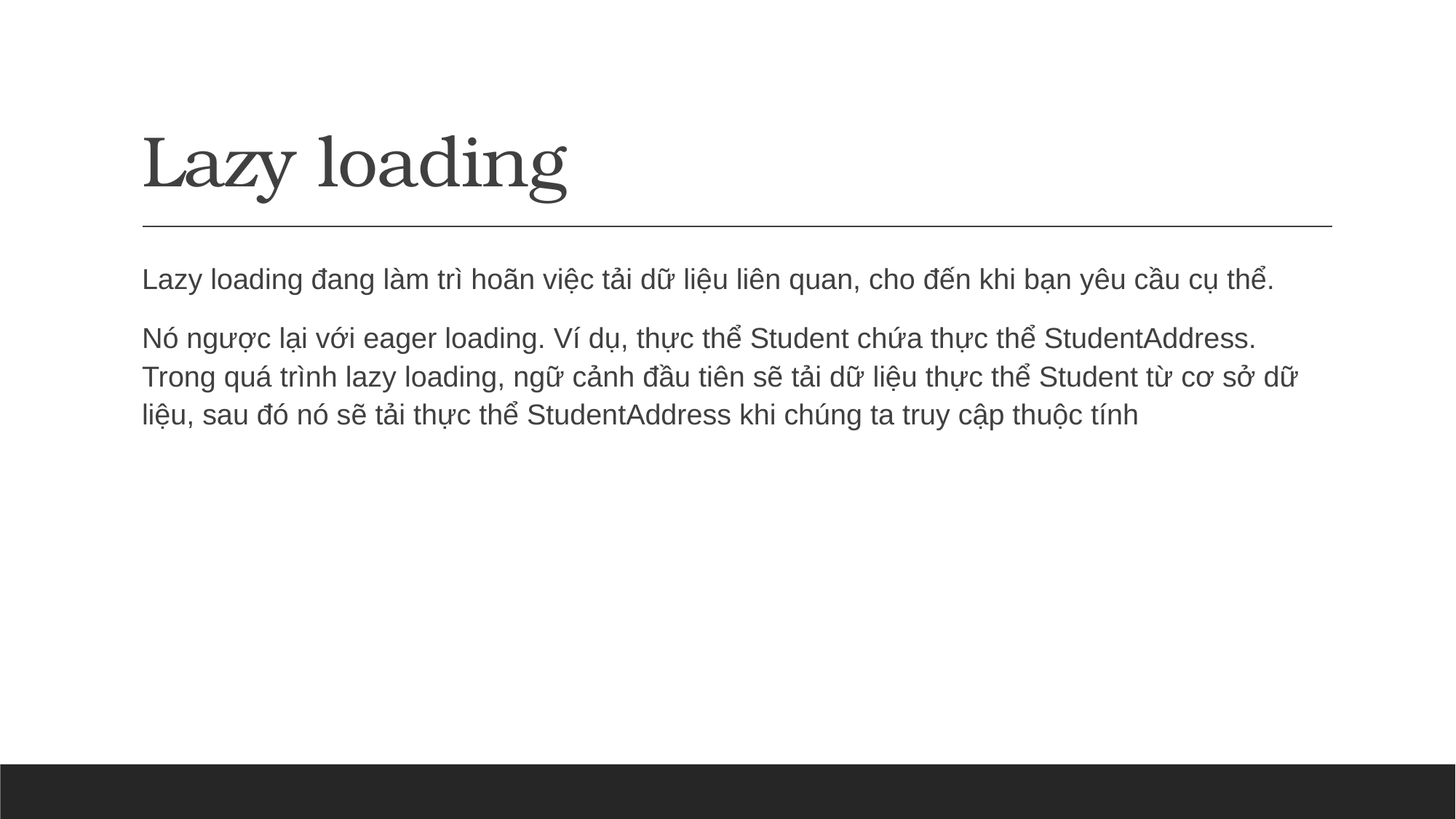

# Lazy loading
Lazy loading đang làm trì hoãn việc tải dữ liệu liên quan, cho đến khi bạn yêu cầu cụ thể.
Nó ngược lại với eager loading. Ví dụ, thực thể Student chứa thực thể StudentAddress. Trong quá trình lazy loading, ngữ cảnh đầu tiên sẽ tải dữ liệu thực thể Student từ cơ sở dữ liệu, sau đó nó sẽ tải thực thể StudentAddress khi chúng ta truy cập thuộc tính